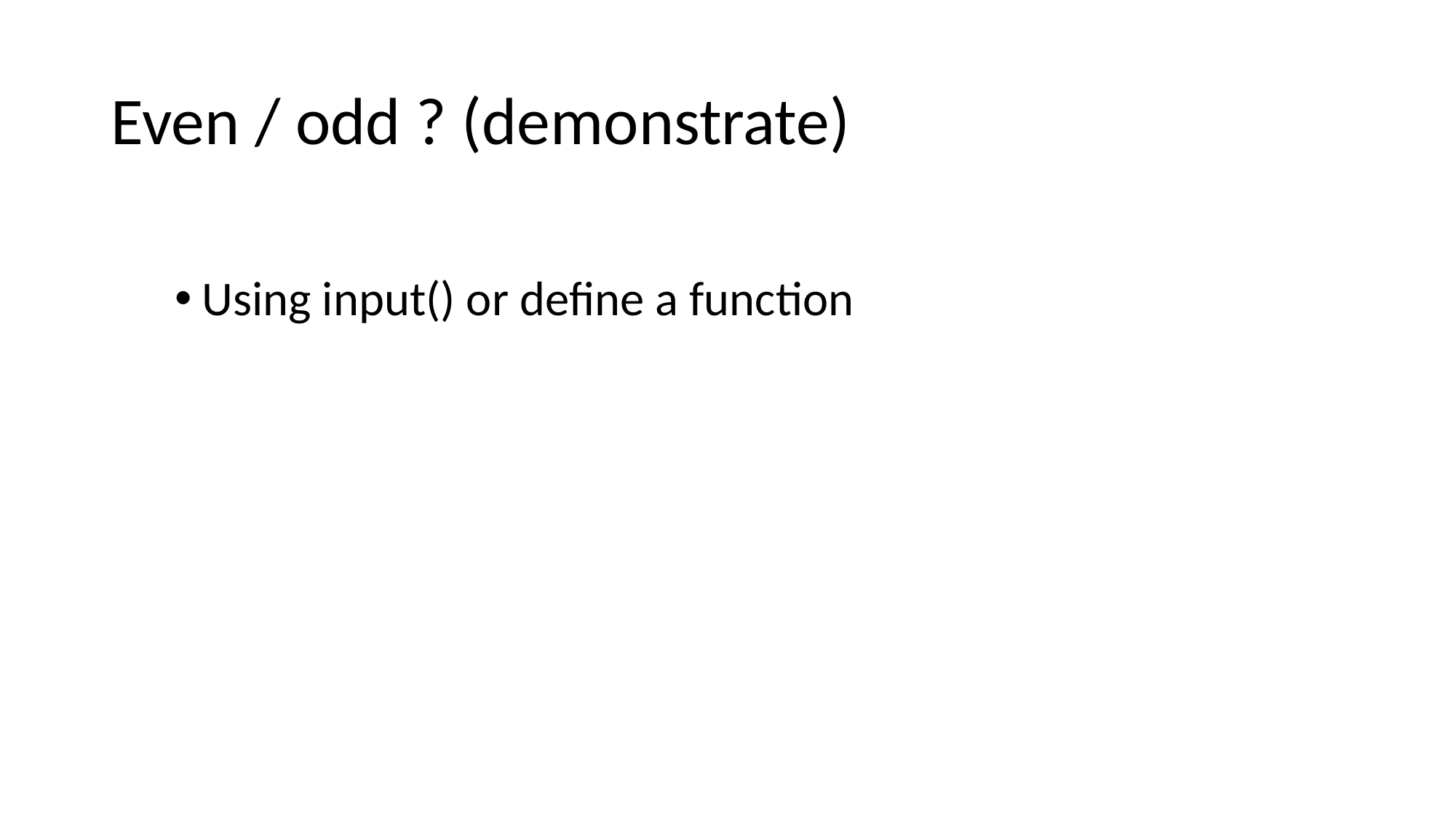

# Even / odd ? (demonstrate)
Using input() or define a function